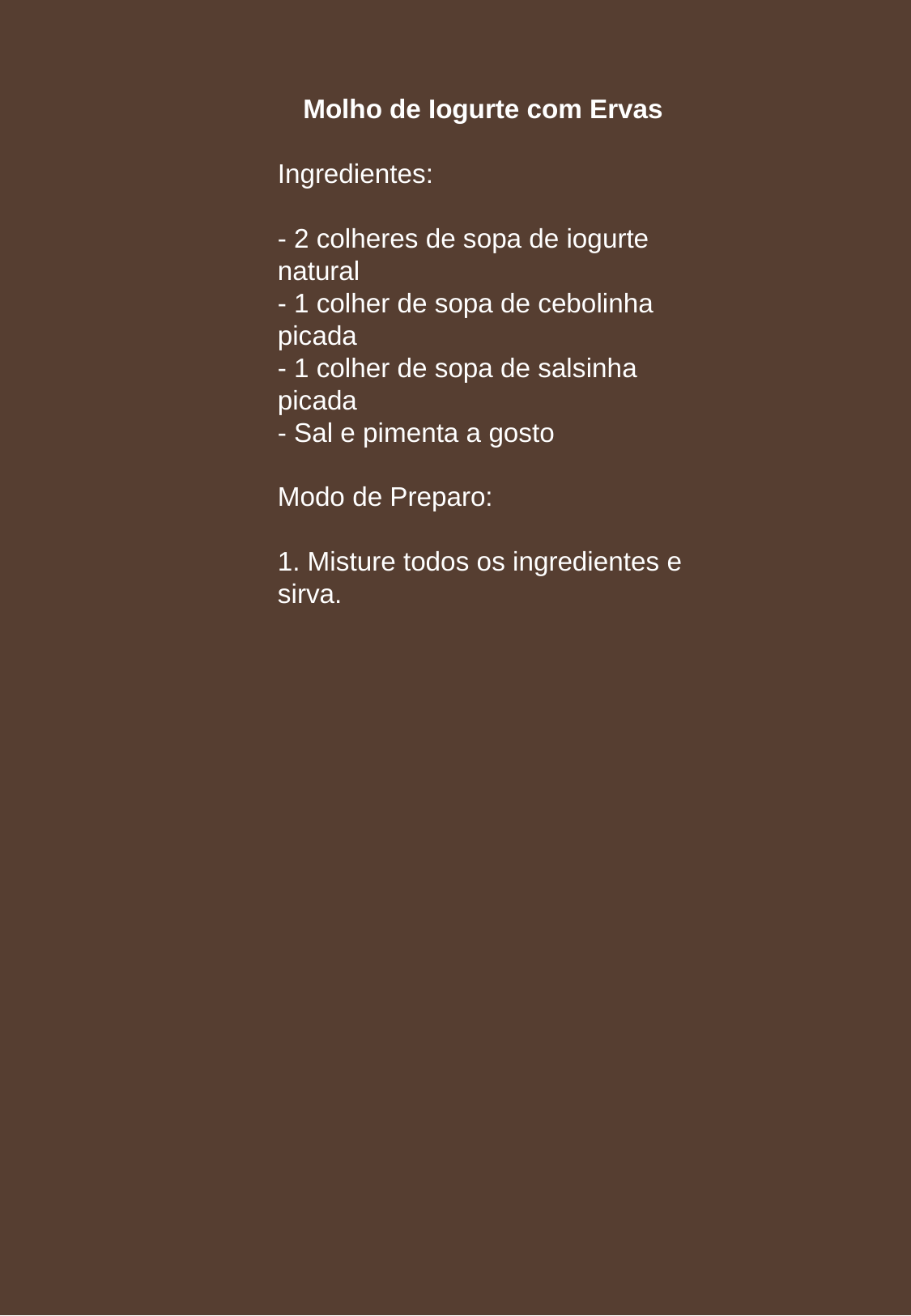

Molho de Iogurte com Ervas

Ingredientes:

- 2 colheres de sopa de iogurte natural
- 1 colher de sopa de cebolinha picada
- 1 colher de sopa de salsinha picada
- Sal e pimenta a gosto

Modo de Preparo:

1. Misture todos os ingredientes e sirva.